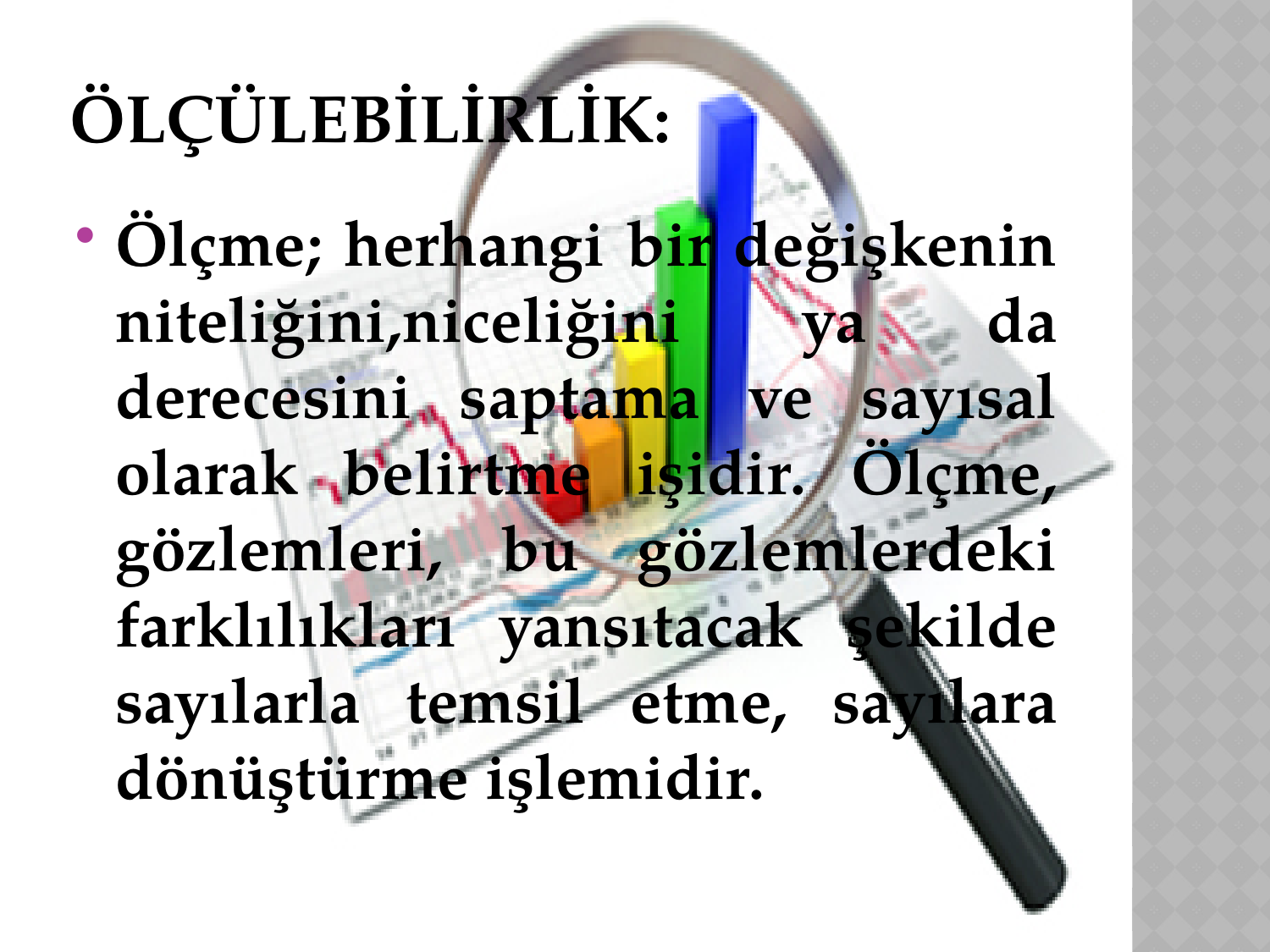

# Ölçülebilirlik:
Ölçme; herhangi bir değişkenin niteliğini,niceliğini ya da derecesini saptama ve sayısal olarak belirtme işidir. Ölçme, gözlemleri, bu gözlemlerdeki farklılıkları yansıtacak şekilde sayılarla temsil etme, sayılara dönüştürme işlemidir.